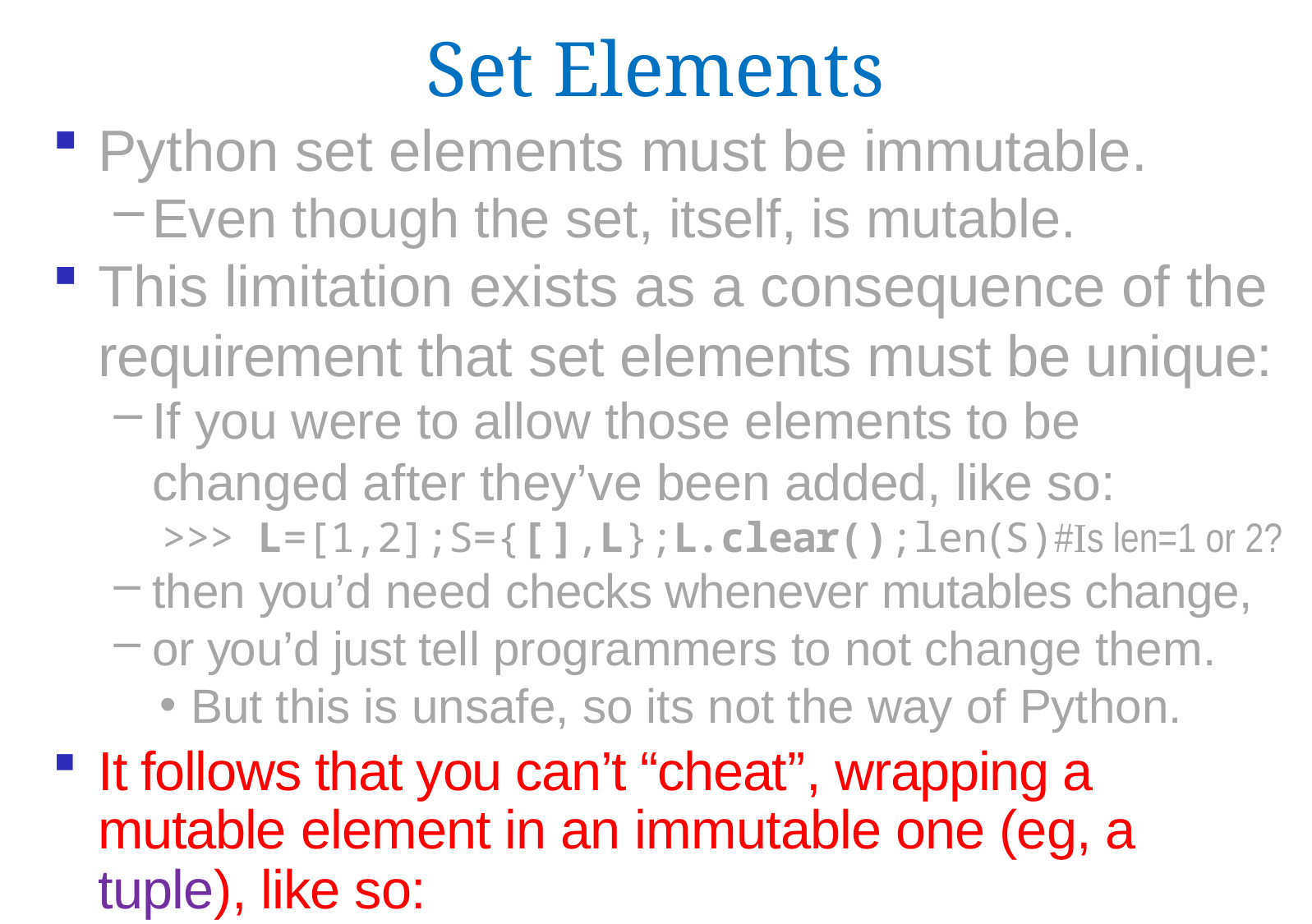

Set Elements
Python set elements must be immutable.
Even though the set, itself, is mutable.
This limitation exists as a consequence of the requirement that set elements must be unique:
If you were to allow those elements to be changed after they’ve been added, like so:
  >>> L=[1,2];S={[ ],L};L.clear();len(S)#Is len=1 or 2?
then you’d need checks whenever mutables change,
or you’d just tell programmers to not change them.
But this is unsafe, so its not the way of Python.
It follows that you can’t “cheat”, wrapping a mutable element in an immutable one (eg, a tuple), like so:
  >>> L=[1,2];S={(L,)} # This won’t work